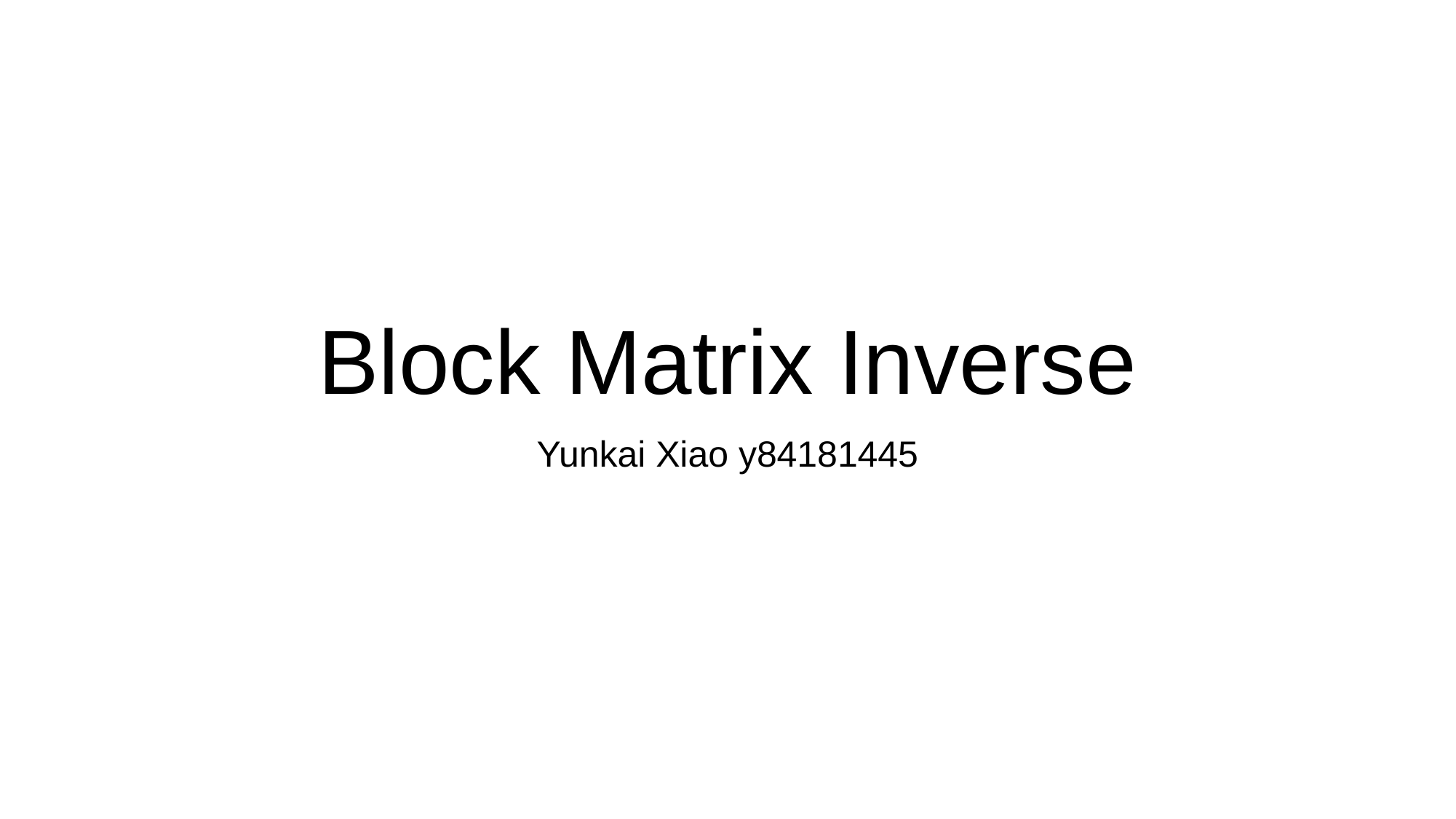

# Block Matrix Inverse
Yunkai Xiao y84181445